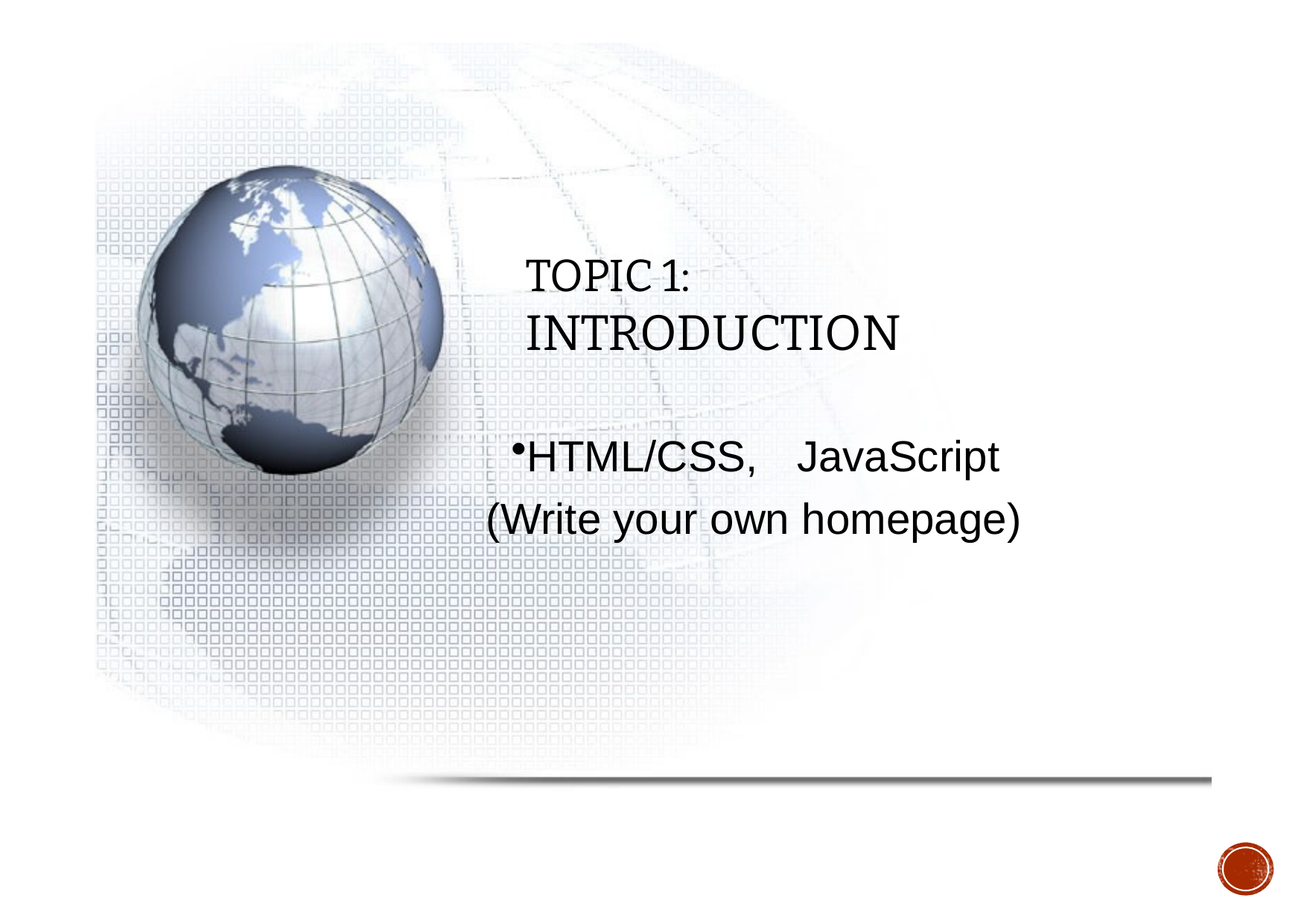

# Topic 1: Introduction
HTML/CSS,	JavaScript (Write your own homepage)